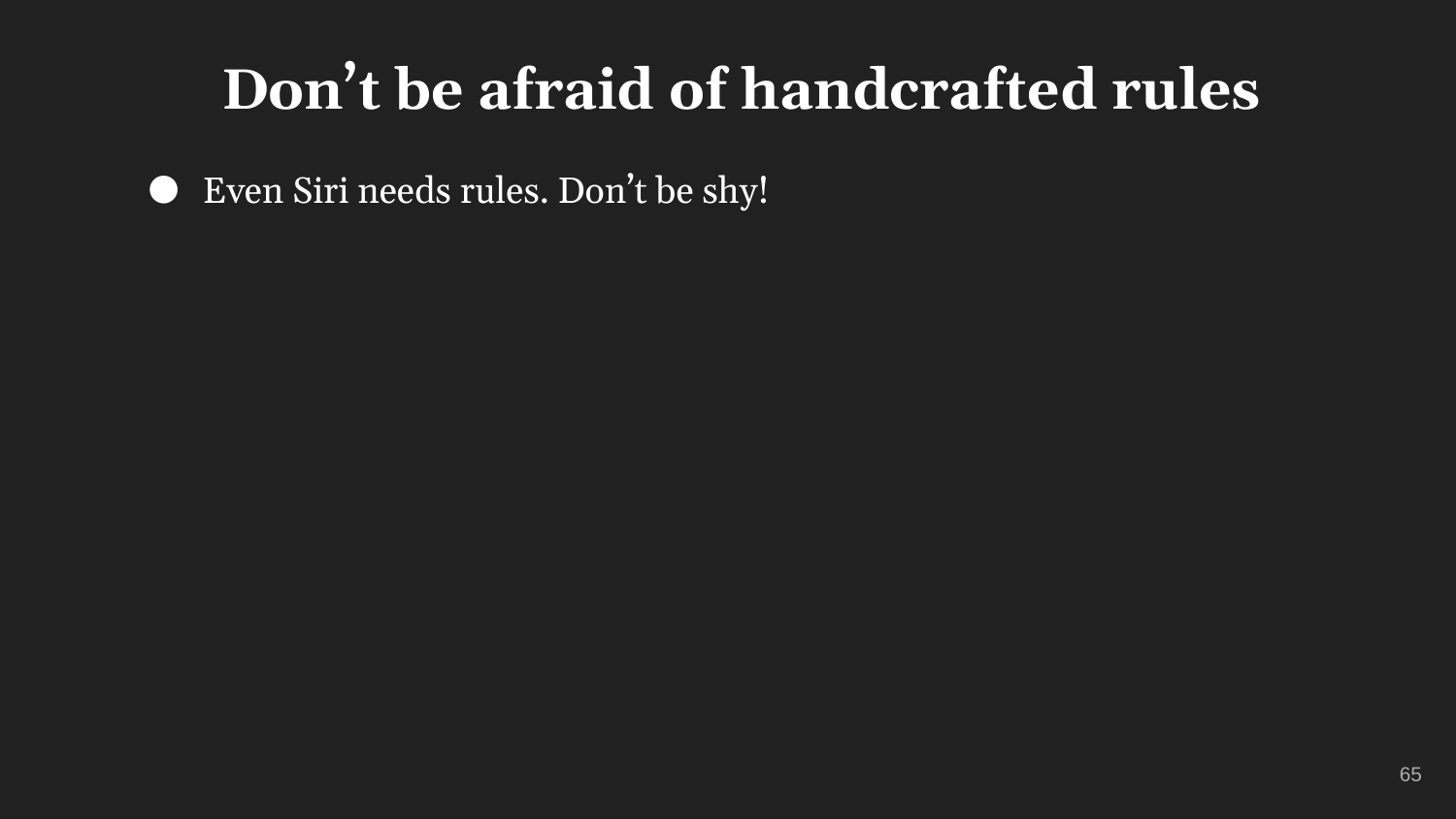

# Don’t be afraid of handcrafted rules
Even Siri needs rules. Don’t be shy!
65